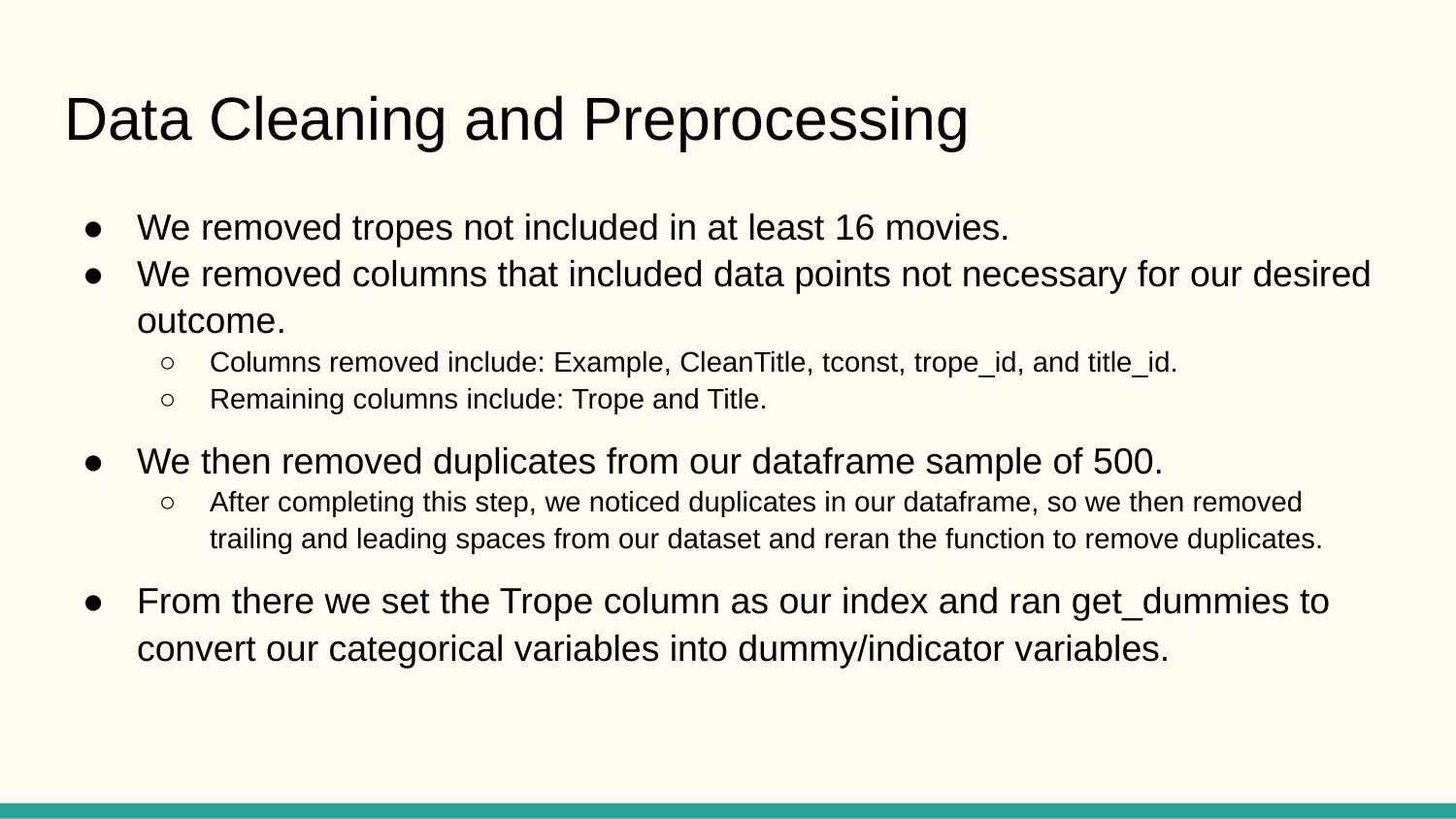

# Data Cleaning and Preprocessing
We removed tropes not included in at least 16 movies.
We removed columns that included data points not necessary for our desired outcome.
Columns removed include: Example, CleanTitle, tconst, trope_id, and title_id.
Remaining columns include: Trope and Title.
We then removed duplicates from our dataframe sample of 500.
After completing this step, we noticed duplicates in our dataframe, so we then removed trailing and leading spaces from our dataset and reran the function to remove duplicates.
From there we set the Trope column as our index and ran get_dummies to convert our categorical variables into dummy/indicator variables.